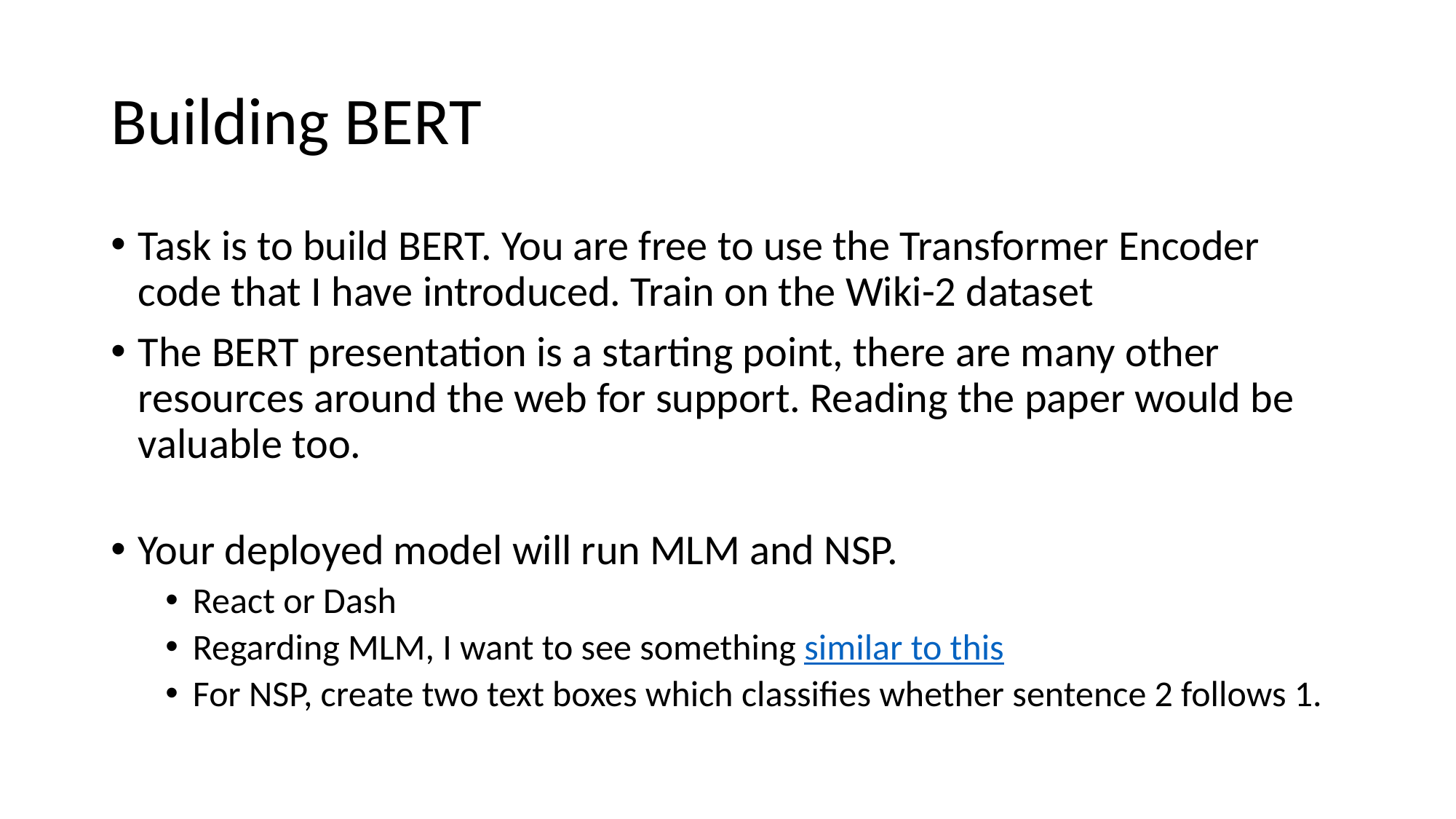

# Building BERT
Task is to build BERT. You are free to use the Transformer Encoder code that I have introduced. Train on the Wiki-2 dataset
The BERT presentation is a starting point, there are many other resources around the web for support. Reading the paper would be valuable too.
Your deployed model will run MLM and NSP.
React or Dash
Regarding MLM, I want to see something similar to this
For NSP, create two text boxes which classifies whether sentence 2 follows 1.